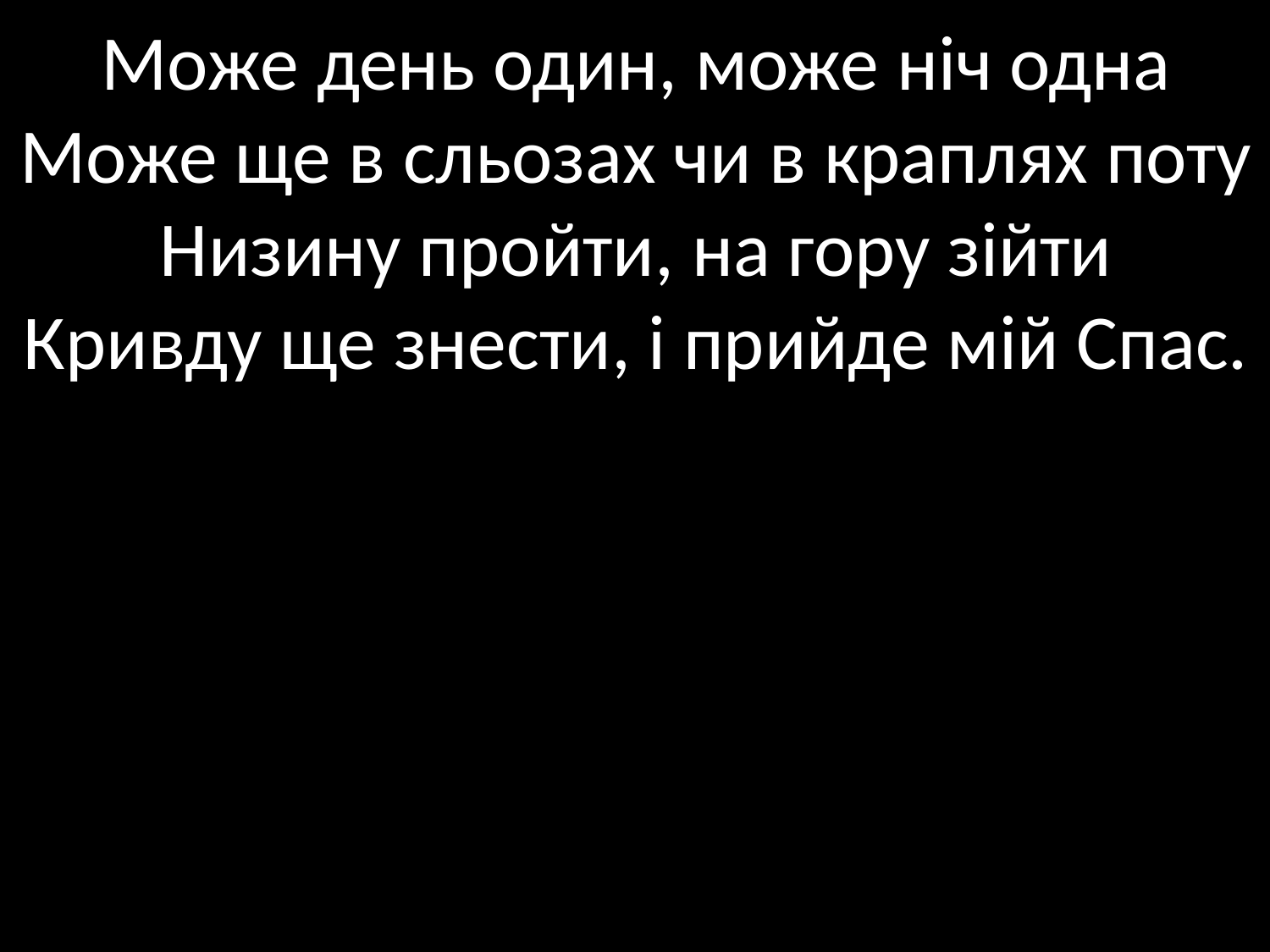

Може день один, може ніч одна
Може ще в сльозах чи в краплях поту
Низину пройти, на гору зійти
Кривду ще знести, і прийде мій Спас.